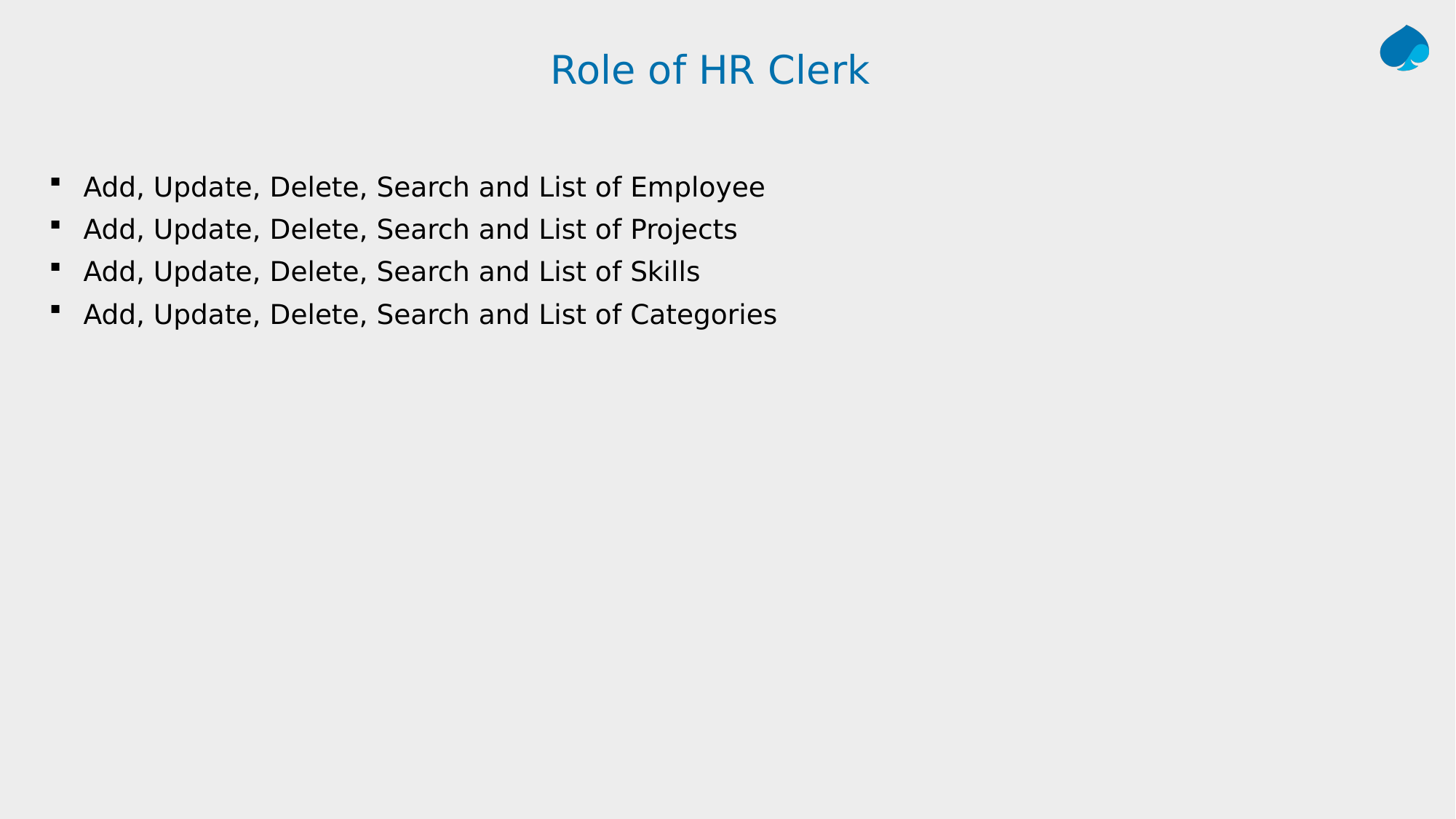

# Role of HR Clerk
Add, Update, Delete, Search and List of Employee
Add, Update, Delete, Search and List of Projects
Add, Update, Delete, Search and List of Skills
Add, Update, Delete, Search and List of Categories